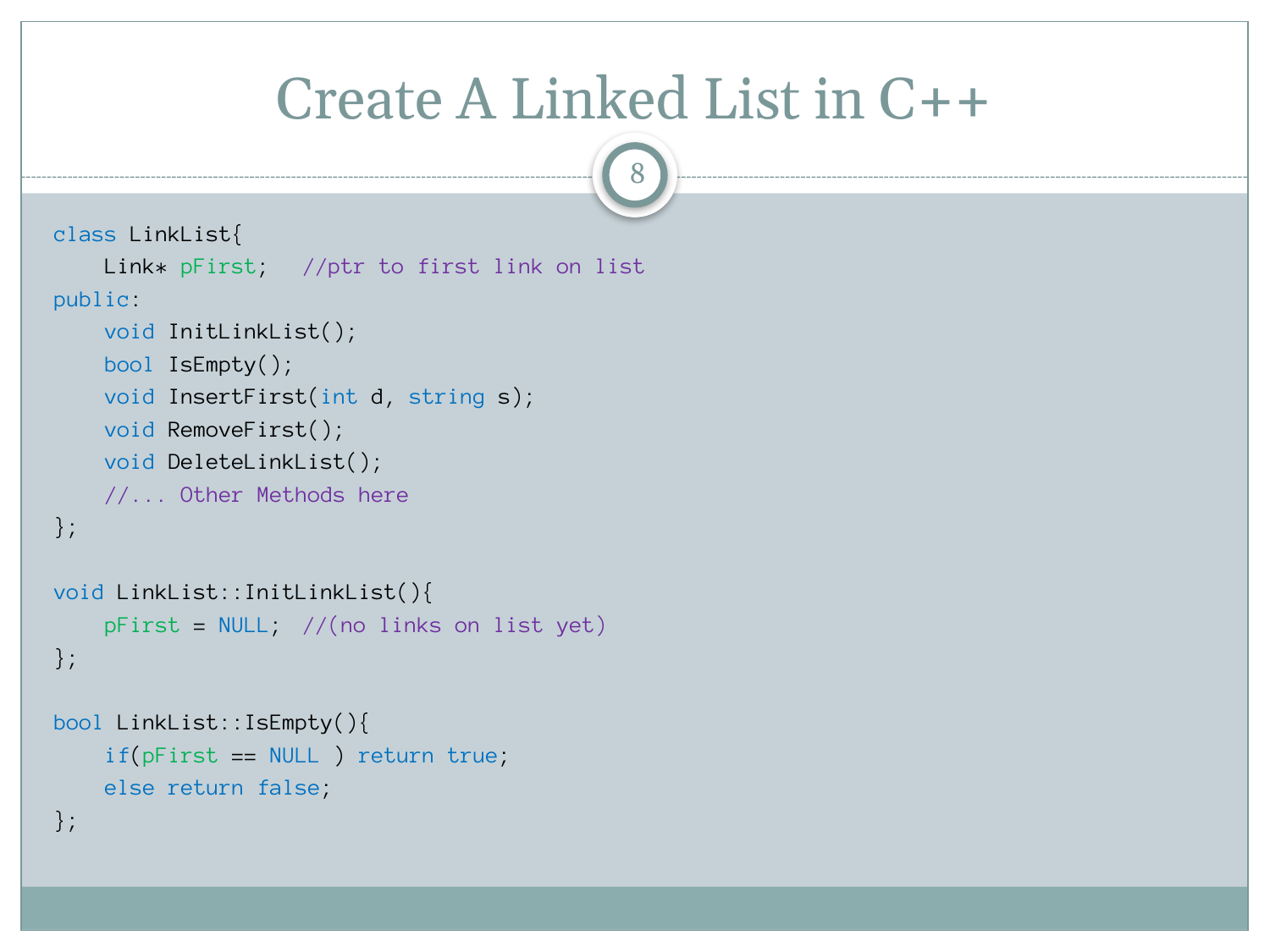

# Create A Linked List in C++
8
class LinkList{
    Link* pFirst;		//ptr to first link on list
public:
    void InitLinkList();
    bool IsEmpty();
    void InsertFirst(int d, string s);
    void RemoveFirst();
    void DeleteLinkList();
    //... Other Methods here
};

void LinkList::InitLinkList(){
    pFirst = NULL;			//(no links on list yet)
};

bool LinkList::IsEmpty(){
    if(pFirst == NULL ) return true;
    else return false;
};